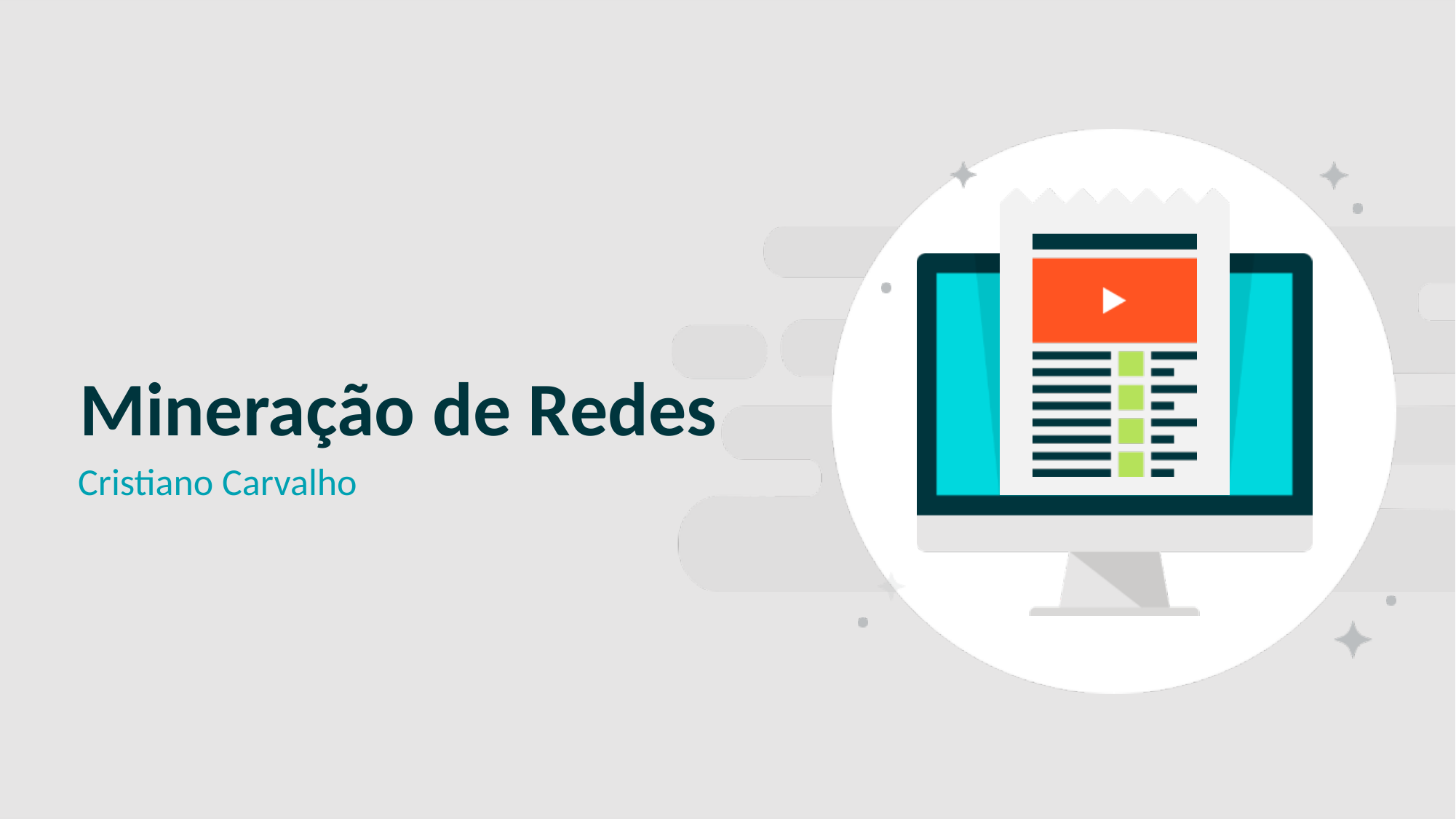

SLIDE CAPA
# Mineração de Redes
Cristiano Carvalho